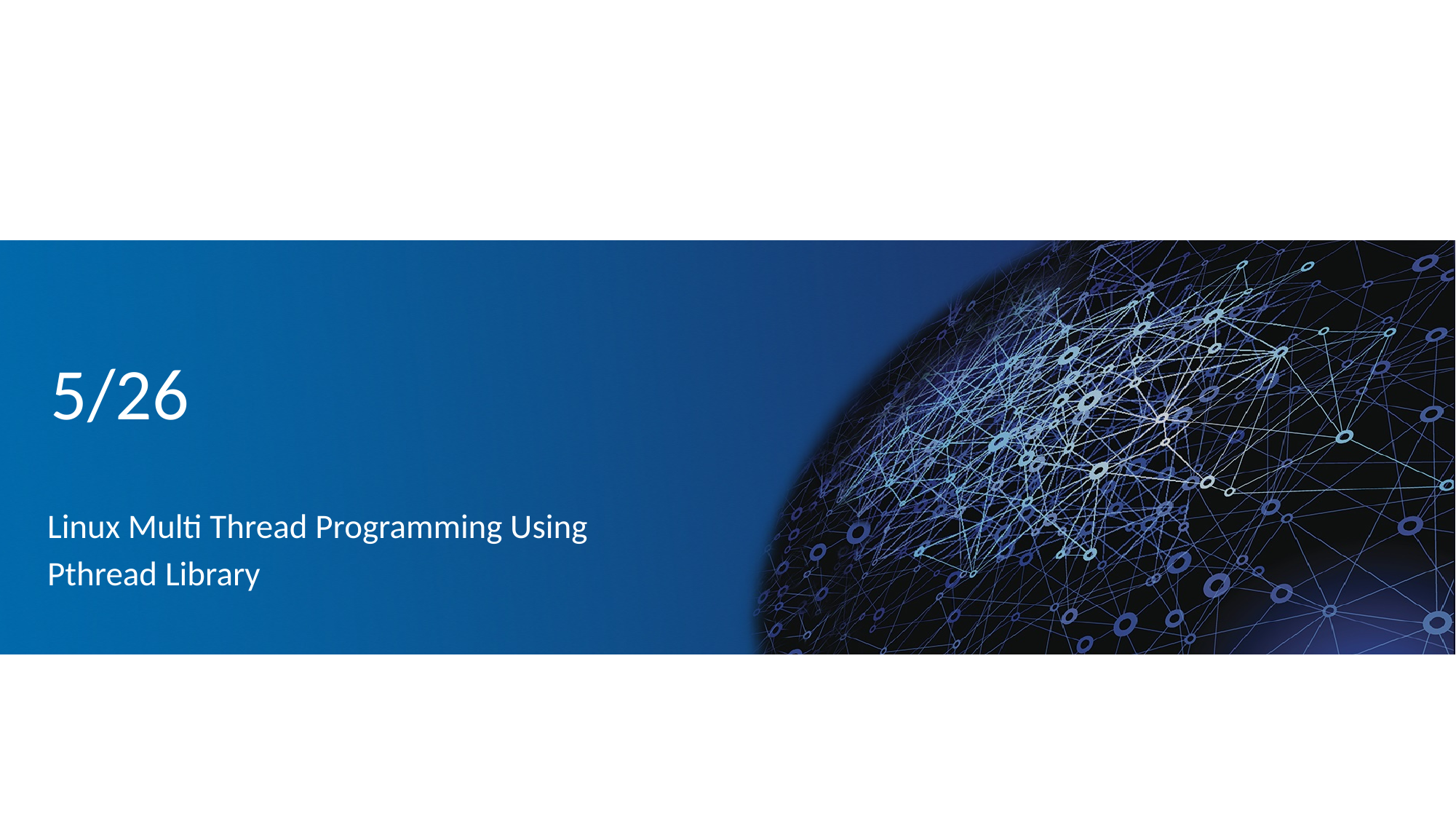

# 5/26
Linux Multi Thread Programming Using
Pthread Library